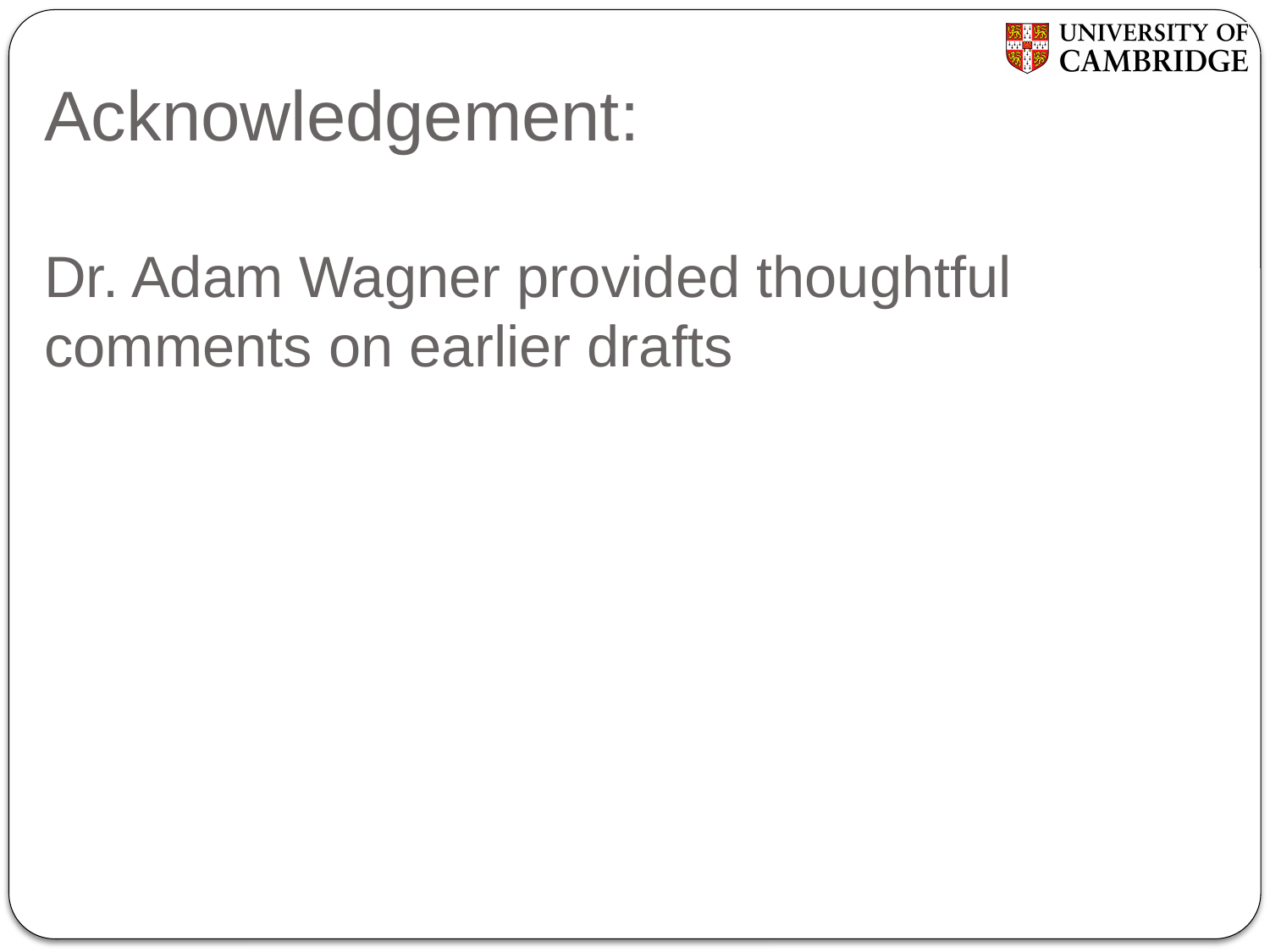

# Acknowledgement: Dr. Adam Wagner provided thoughtful comments on earlier drafts